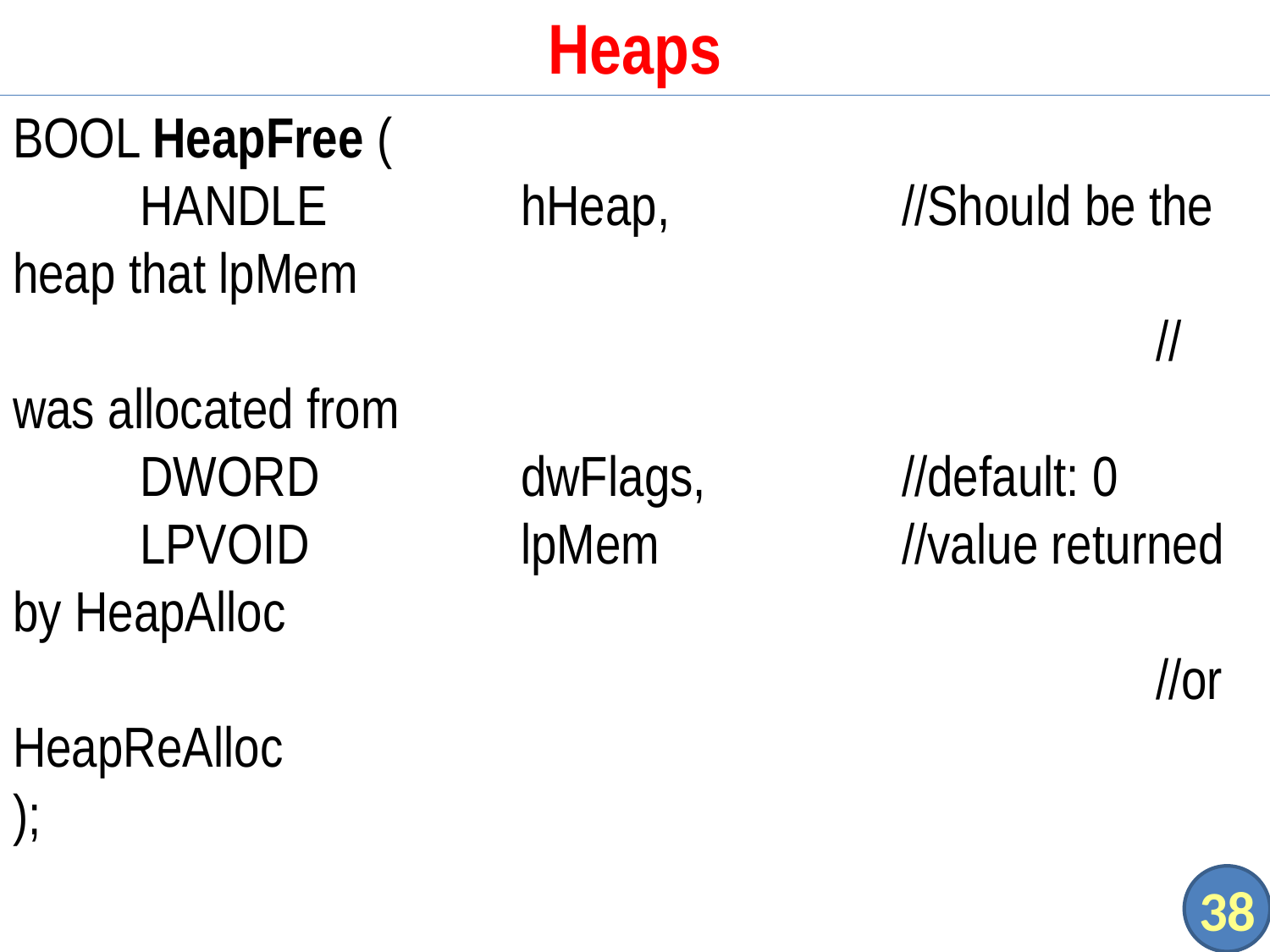

# Heaps
BOOL HeapFree (
	HANDLE		hHeap, 		//Should be the heap that lpMem
									//was allocated from
	DWORD		dwFlags,		//default: 0
	LPVOID		lpMem		//value returned by HeapAlloc
									//or HeapReAlloc
);

38